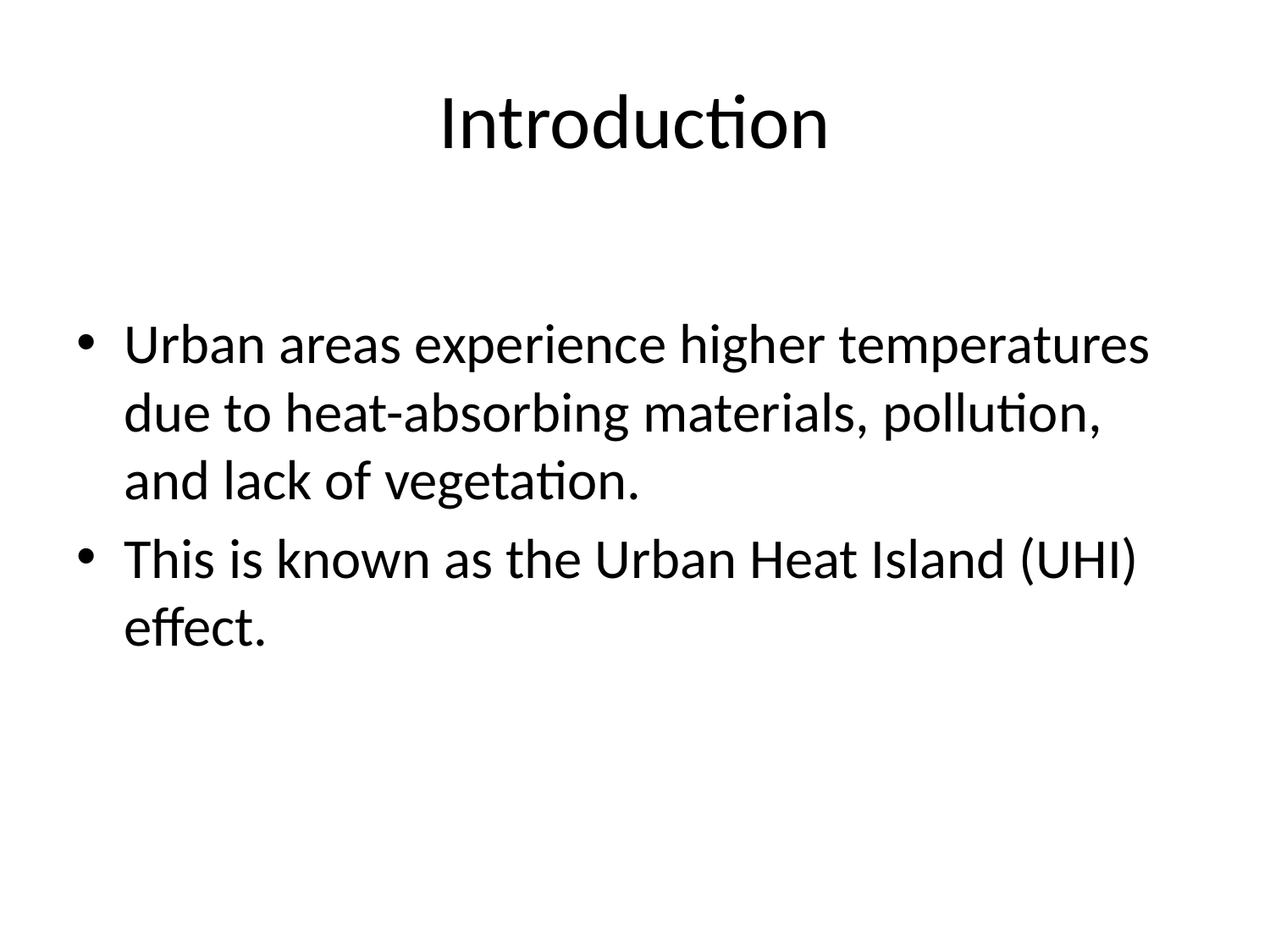

# Introduction

Urban areas experience higher temperatures due to heat-absorbing materials, pollution, and lack of vegetation.
This is known as the Urban Heat Island (UHI) effect.